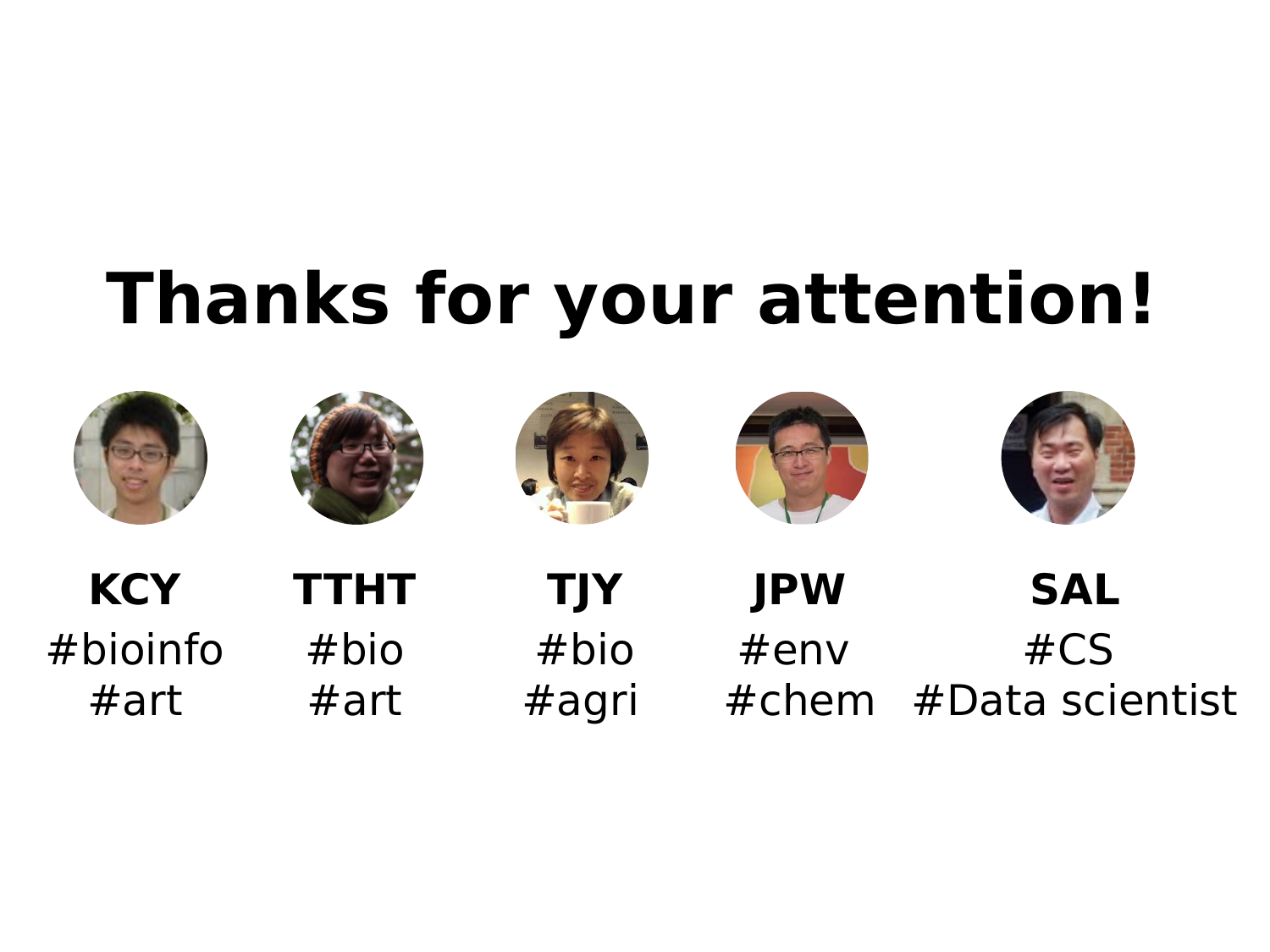

Thanks for your attention!

KCY
#bioinfo
#art
TTHT
#bio
#art
TJY
#bio
#agri
JPW
#env
#chem
SAL
#CS
#Data scientist